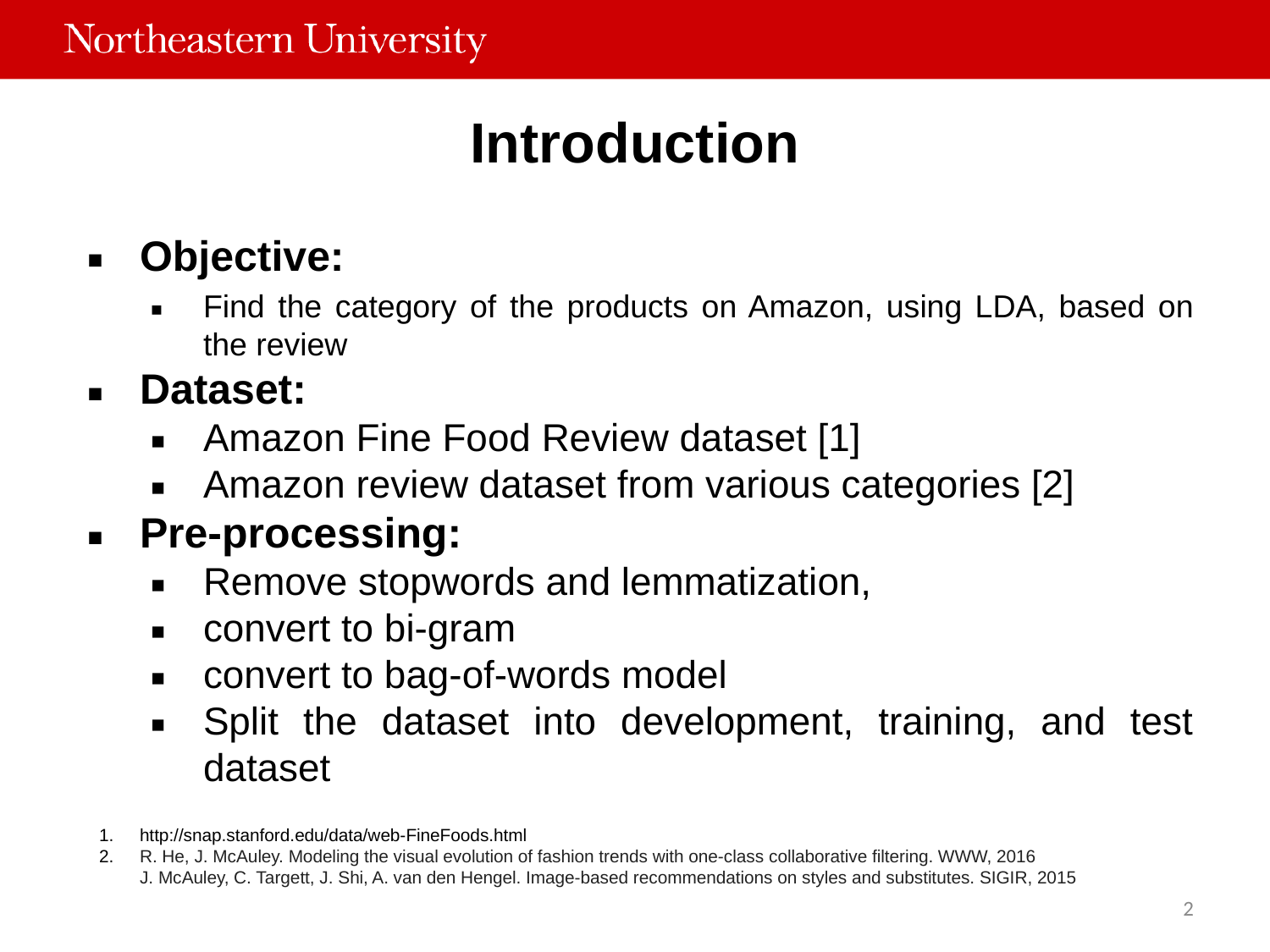

# Introduction
Objective:
Find the category of the products on Amazon, using LDA, based on the review
Dataset:
Amazon Fine Food Review dataset [1]
Amazon review dataset from various categories [2]
Pre-processing:
Remove stopwords and lemmatization,
convert to bi-gram
convert to bag-of-words model
Split the dataset into development, training, and test dataset
http://snap.stanford.edu/data/web-FineFoods.html
R. He, J. McAuley. Modeling the visual evolution of fashion trends with one-class collaborative filtering. WWW, 2016
J. McAuley, C. Targett, J. Shi, A. van den Hengel. Image-based recommendations on styles and substitutes. SIGIR, 2015

2